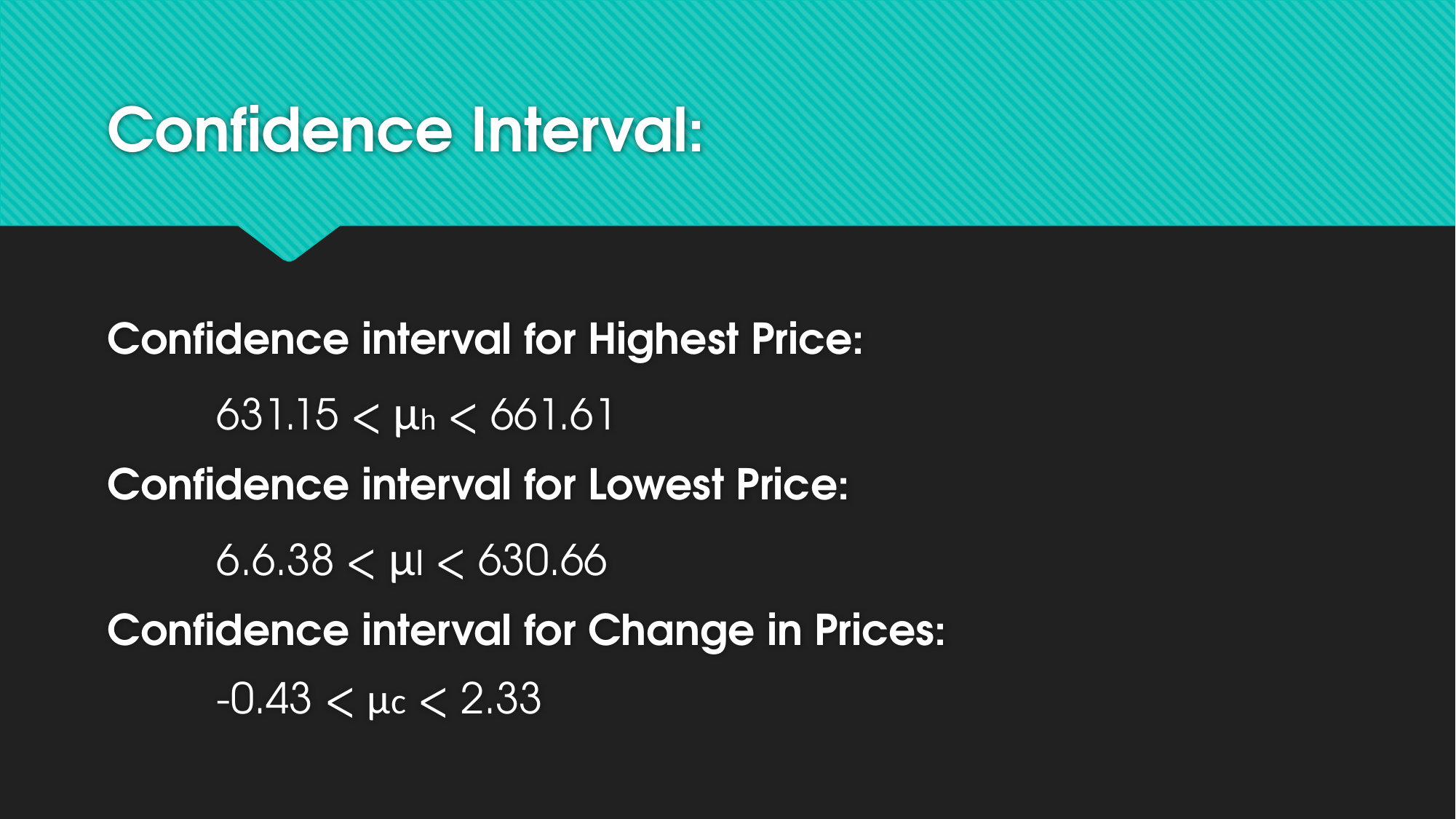

# Confidence Interval:
Confidence interval for Highest Price:
	631.15 < μh < 661.61
Confidence interval for Lowest Price:
	6.6.38 < μl < 630.66
Confidence interval for Change in Prices:
	-0.43 < μc < 2.33